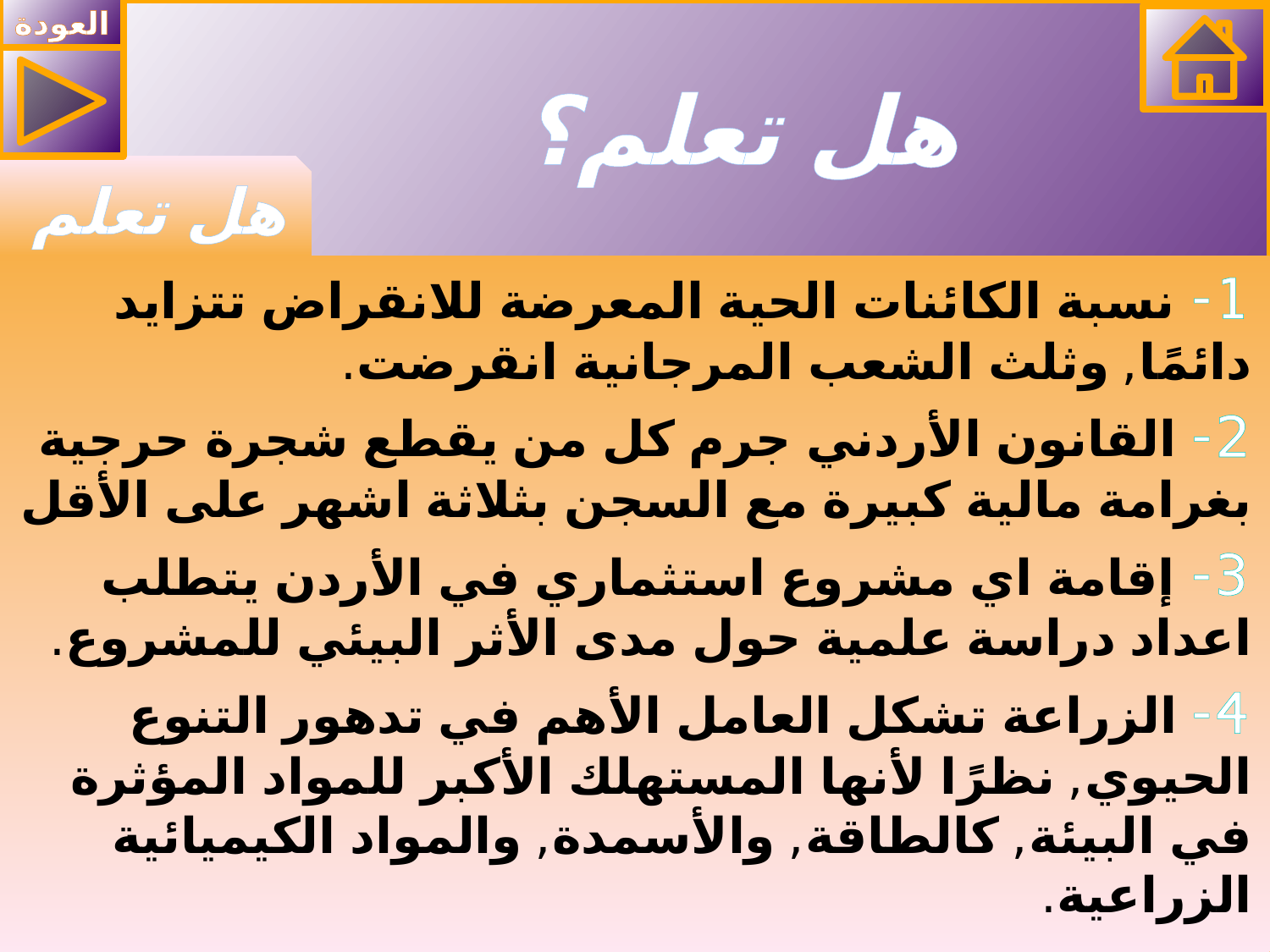

العودة

# هل تعلم؟
هل تعلم
1- نسبة الكائنات الحية المعرضة للانقراض تتزايد دائمًا, وثلث الشعب المرجانية انقرضت.
2- القانون الأردني جرم كل من يقطع شجرة حرجية بغرامة مالية كبيرة مع السجن بثلاثة اشهر على الأقل
3- إقامة اي مشروع استثماري في الأردن يتطلب اعداد دراسة علمية حول مدى الأثر البيئي للمشروع.
4- الزراعة تشكل العامل الأهم في تدهور التنوع الحيوي, نظرًا لأنها المستهلك الأكبر للمواد المؤثرة في البيئة, كالطاقة, والأسمدة, والمواد الكيميائية الزراعية.